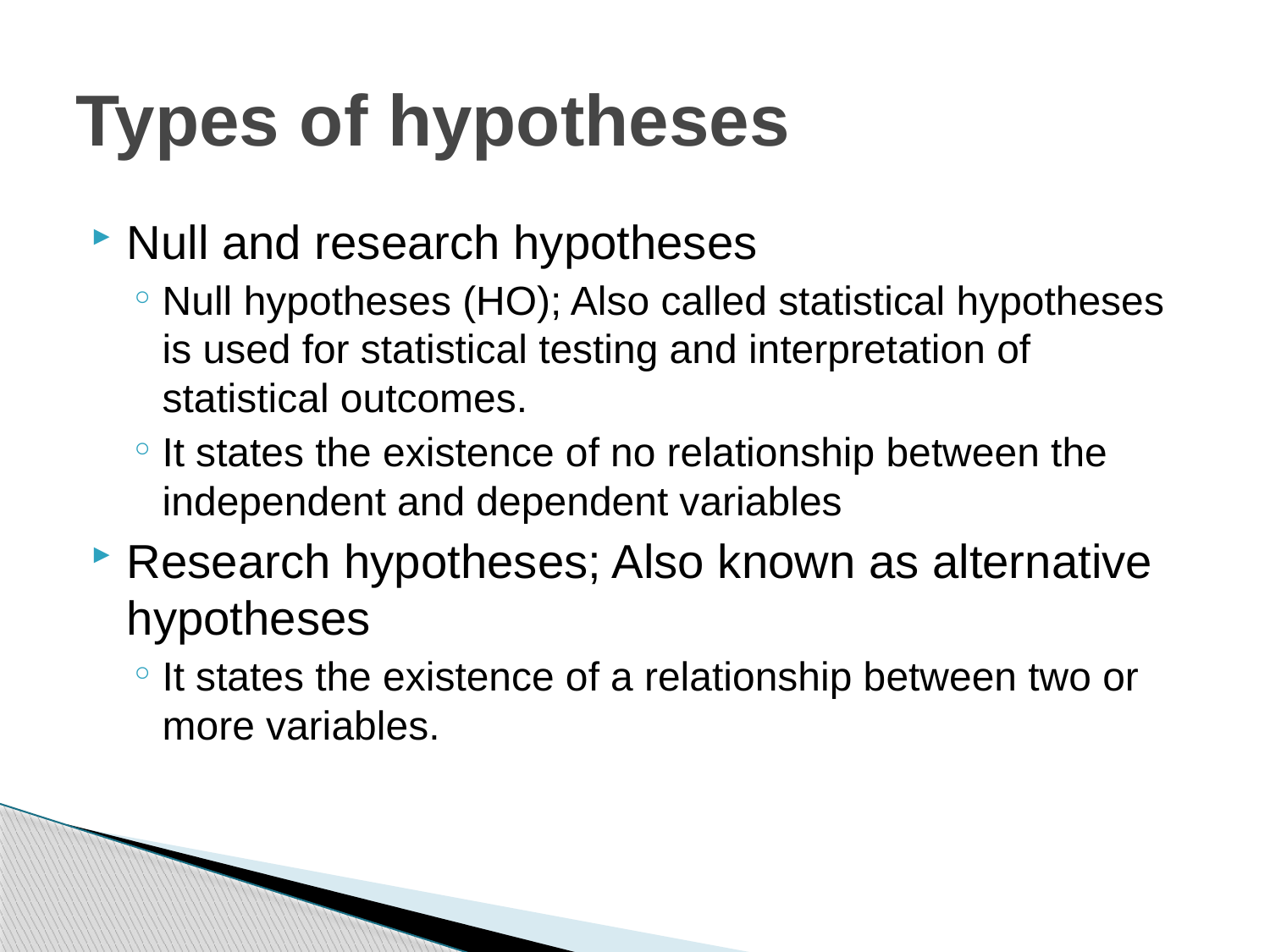

# Types of hypotheses
Null and research hypotheses
Null hypotheses (HO); Also called statistical hypotheses is used for statistical testing and interpretation of statistical outcomes.
It states the existence of no relationship between the independent and dependent variables
Research hypotheses; Also known as alternative hypotheses
It states the existence of a relationship between two or more variables.